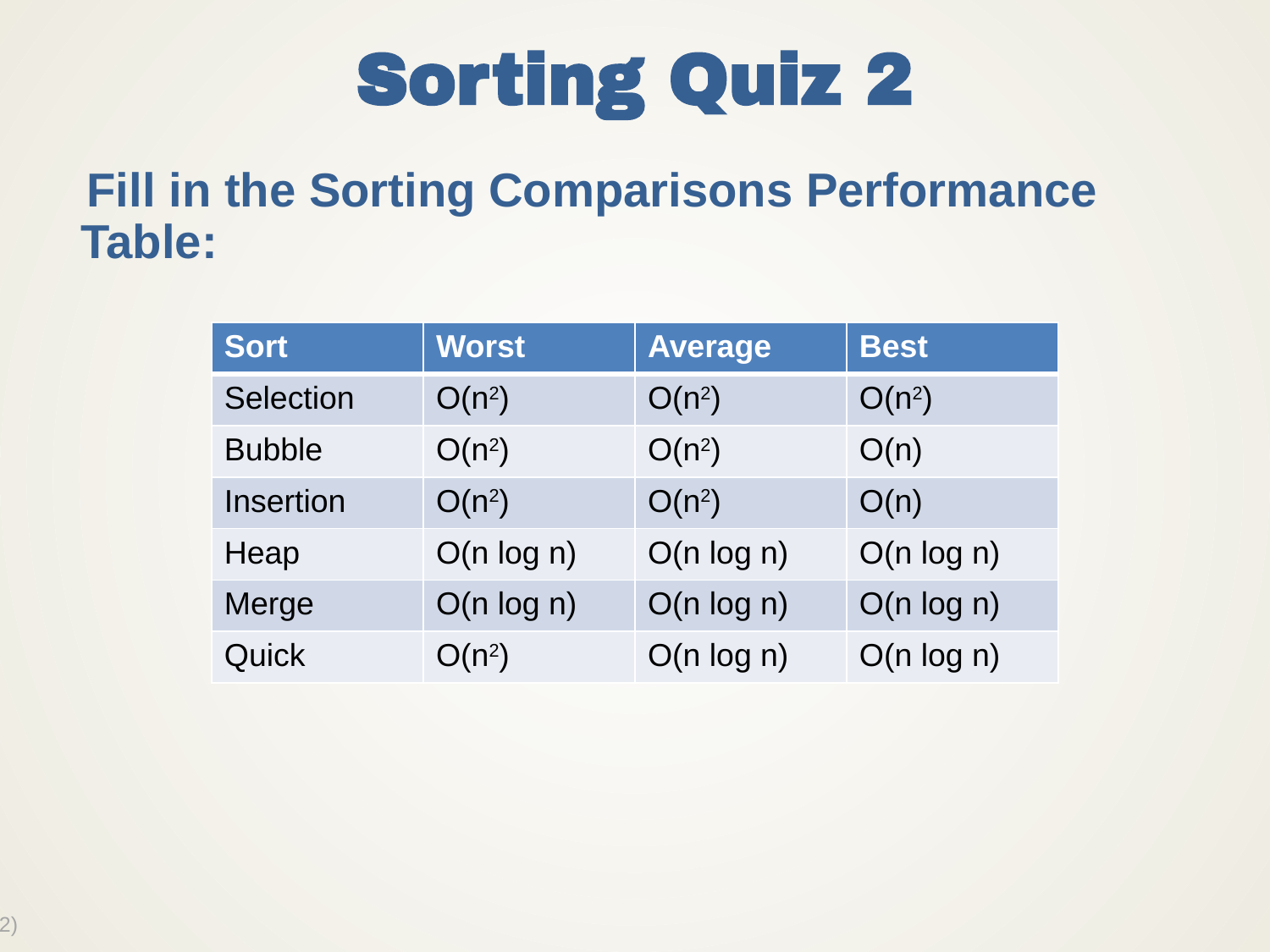

# Sorting Quiz 2
Fill in the Sorting Comparisons Performance Table:
| Sort | Worst | Average | Best |
| --- | --- | --- | --- |
| Selection | O(n2) | O(n2) | O(n2) |
| Bubble | O(n2) | O(n2) | O(n) |
| Insertion | O(n2) | O(n2) | O(n) |
| Heap | O(n log n) | O(n log n) | O(n log n) |
| Merge | O(n log n) | O(n log n) | O(n log n) |
| Quick | O(n2) | O(n log n) | O(n log n) |